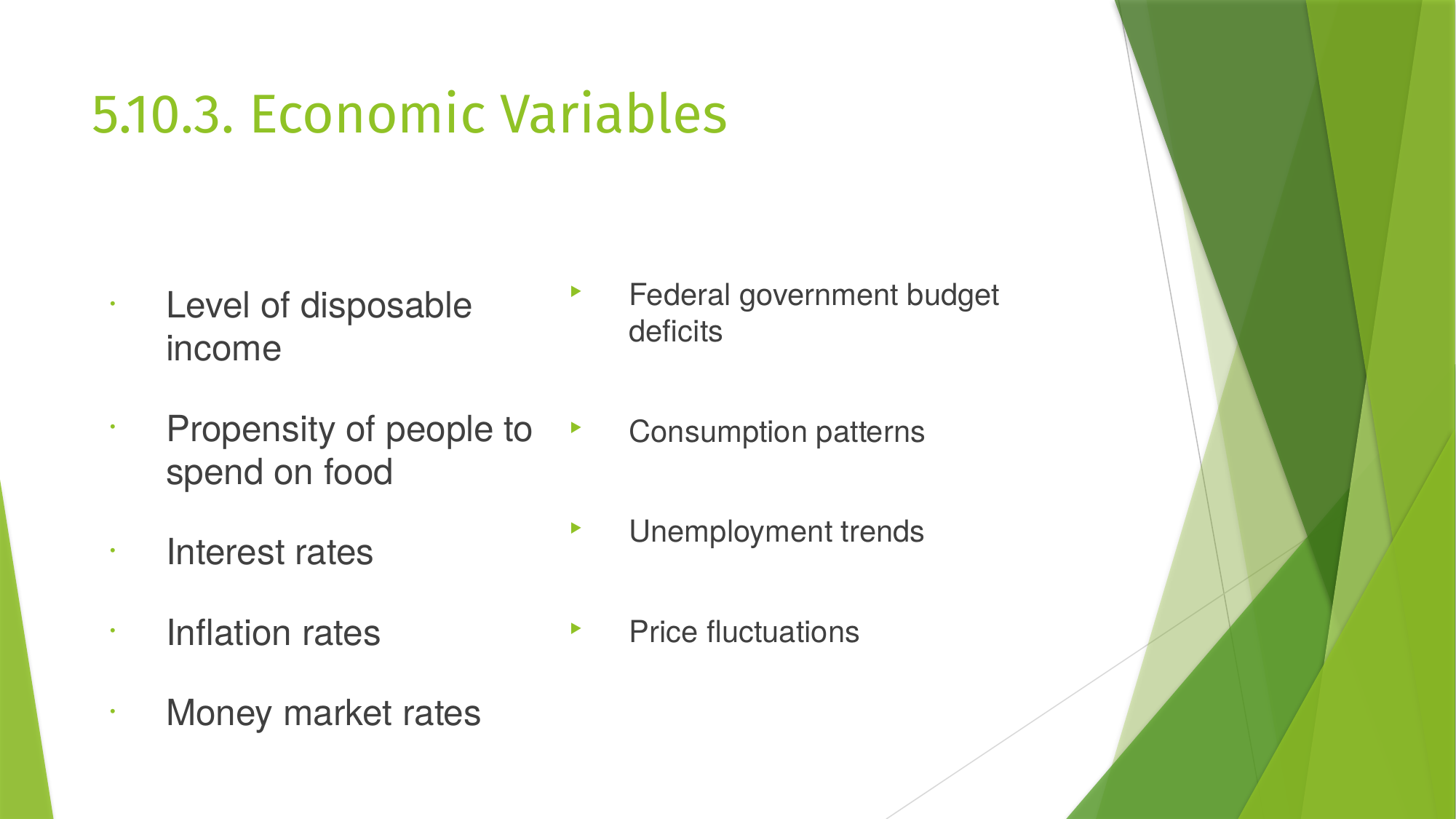

# 5.10.3. Economic Variables
Federal government budget deficits
Consumption patterns
Unemployment trends
Price fluctuations

Level of disposable income
Propensity of people to spend on food
Interest rates
Inflation rates
Money market rates